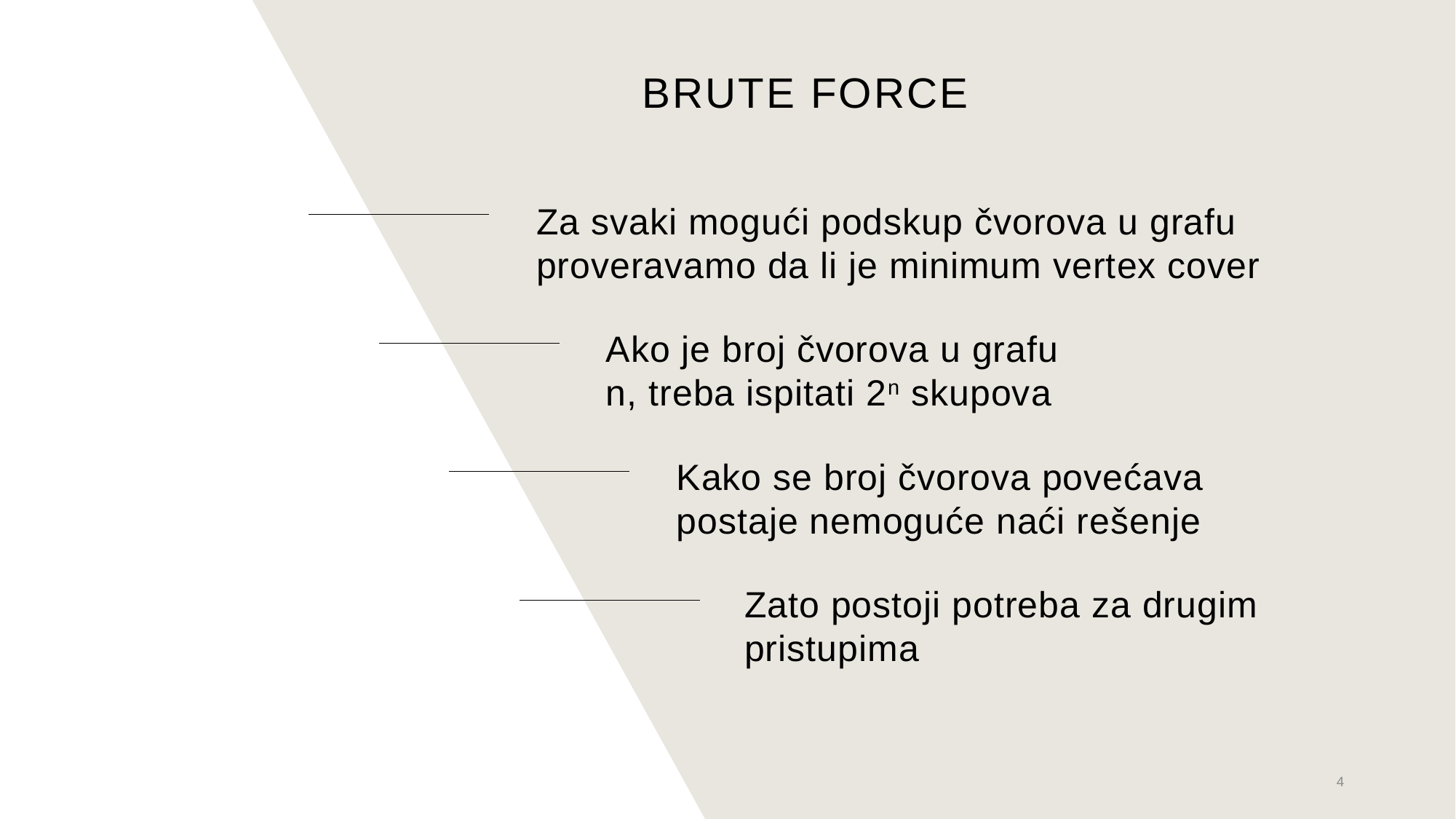

# Brute force
Za svaki mogući podskup čvorova u grafu proveravamo da li je minimum vertex cover
Ako je broj čvorova u grafu n, treba ispitati 2n skupova
Kako se broj čvorova povećava postaje nemoguće naći rešenje
Zato postoji potreba za drugim pristupima
4